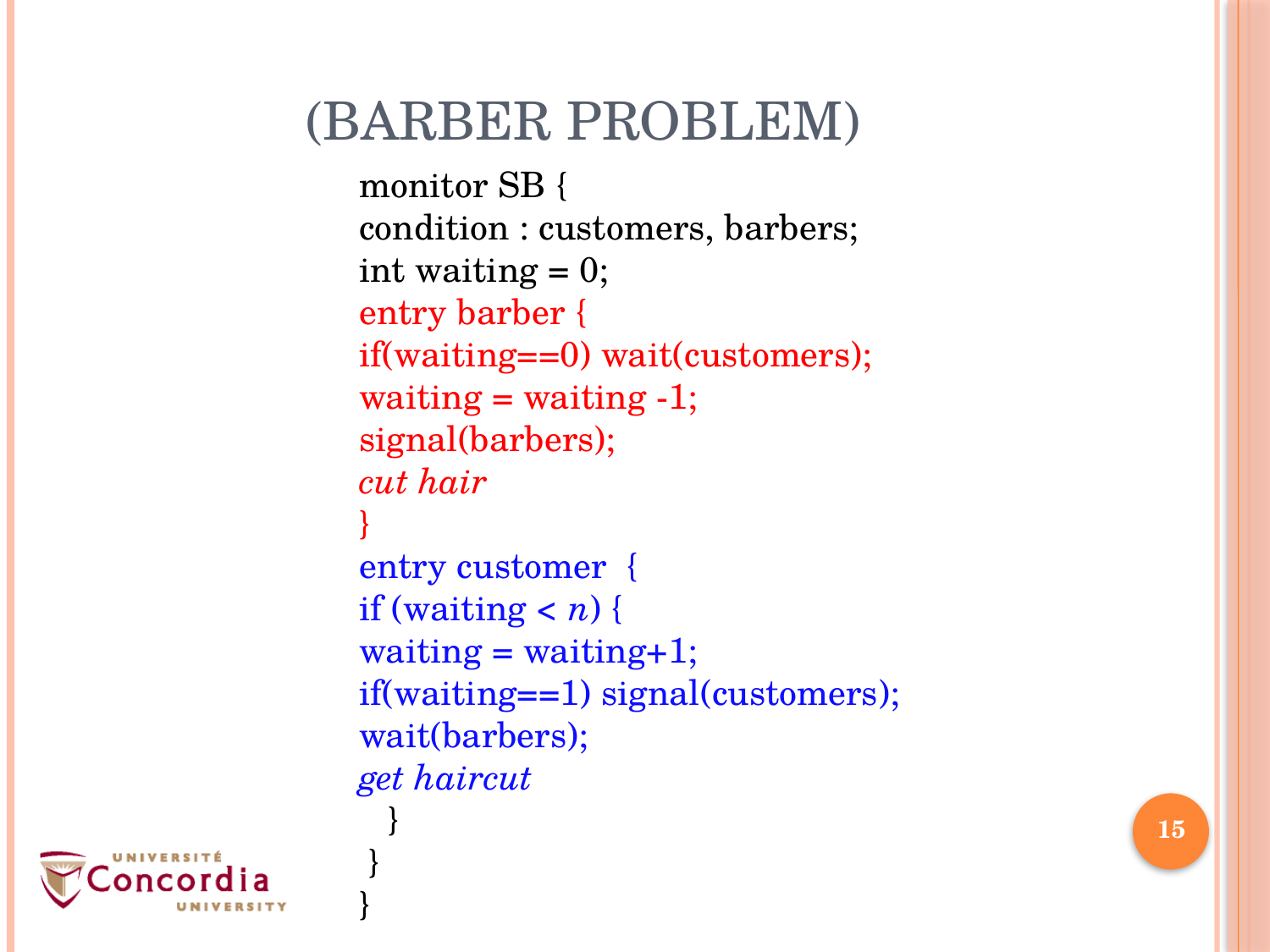

# (BARBER PROBLEM)
monitor SB {
condition : customers, barbers;
int waiting = 0;
entry barber {
if(waiting==0) wait(customers);
waiting = waiting -1;
signal(barbers);
cut hair
}
entry customer  {
if (waiting < n) {
waiting = waiting+1;
if(waiting==1) signal(customers);
wait(barbers);
get haircut
   }
 }
}
15